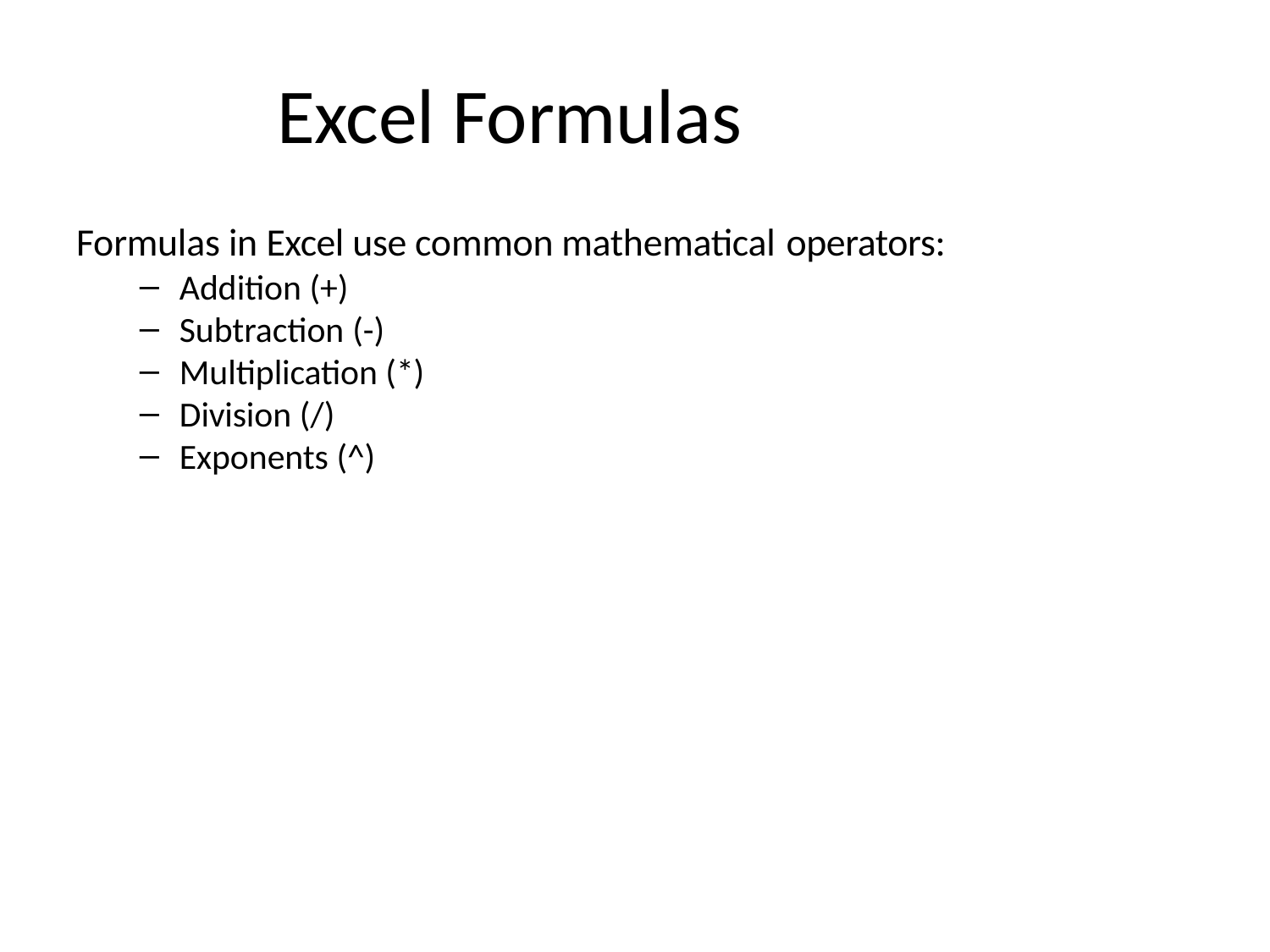

# Excel Formulas
Formulas in Excel use common mathematical operators:
Addition (+)
Subtraction (-)
Multiplication (*)
Division (/)
Exponents (^)